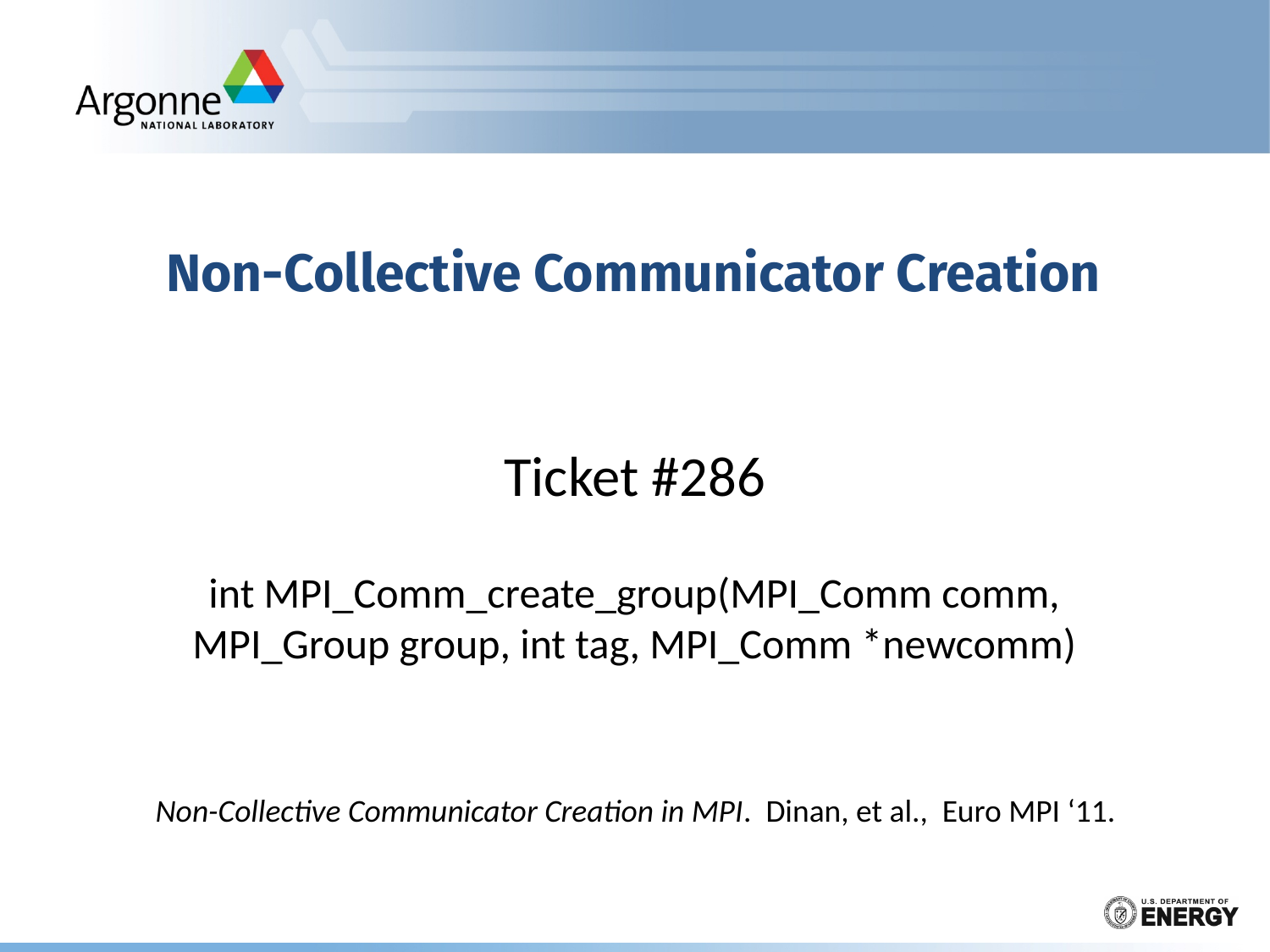

# Non-Collective Communicator Creation
Ticket #286

int MPI_Comm_create_group(MPI_Comm comm, MPI_Group group, int tag, MPI_Comm *newcomm)
Non-Collective Communicator Creation in MPI.  Dinan, et al.,  Euro MPI ‘11.